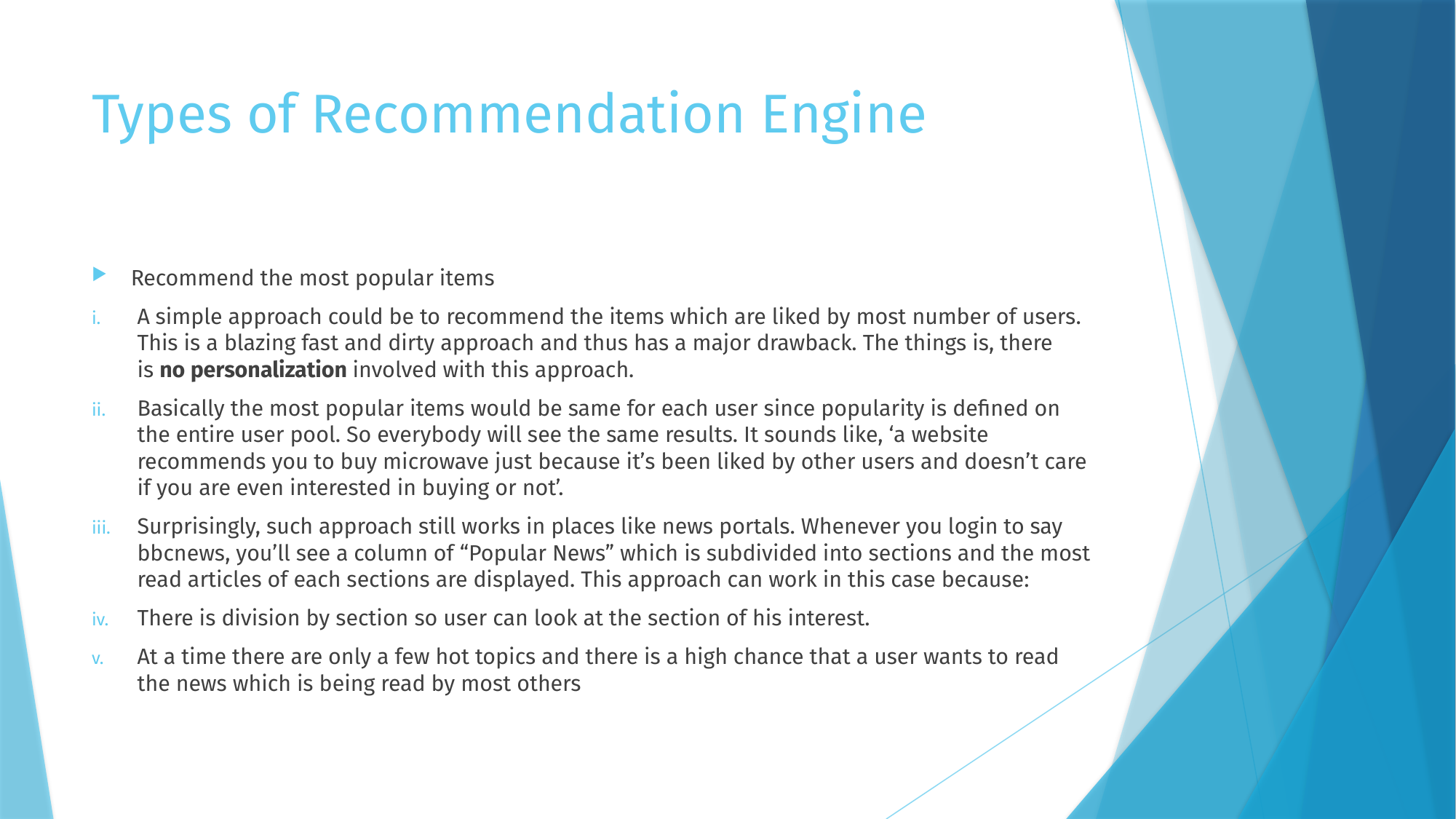

# Types of Recommendation Engine
Recommend the most popular items
A simple approach could be to recommend the items which are liked by most number of users. This is a blazing fast and dirty approach and thus has a major drawback. The things is, there is no personalization involved with this approach.
Basically the most popular items would be same for each user since popularity is defined on the entire user pool. So everybody will see the same results. It sounds like, ‘a website recommends you to buy microwave just because it’s been liked by other users and doesn’t care if you are even interested in buying or not’.
Surprisingly, such approach still works in places like news portals. Whenever you login to say bbcnews, you’ll see a column of “Popular News” which is subdivided into sections and the most read articles of each sections are displayed. This approach can work in this case because:
There is division by section so user can look at the section of his interest.
At a time there are only a few hot topics and there is a high chance that a user wants to read the news which is being read by most others